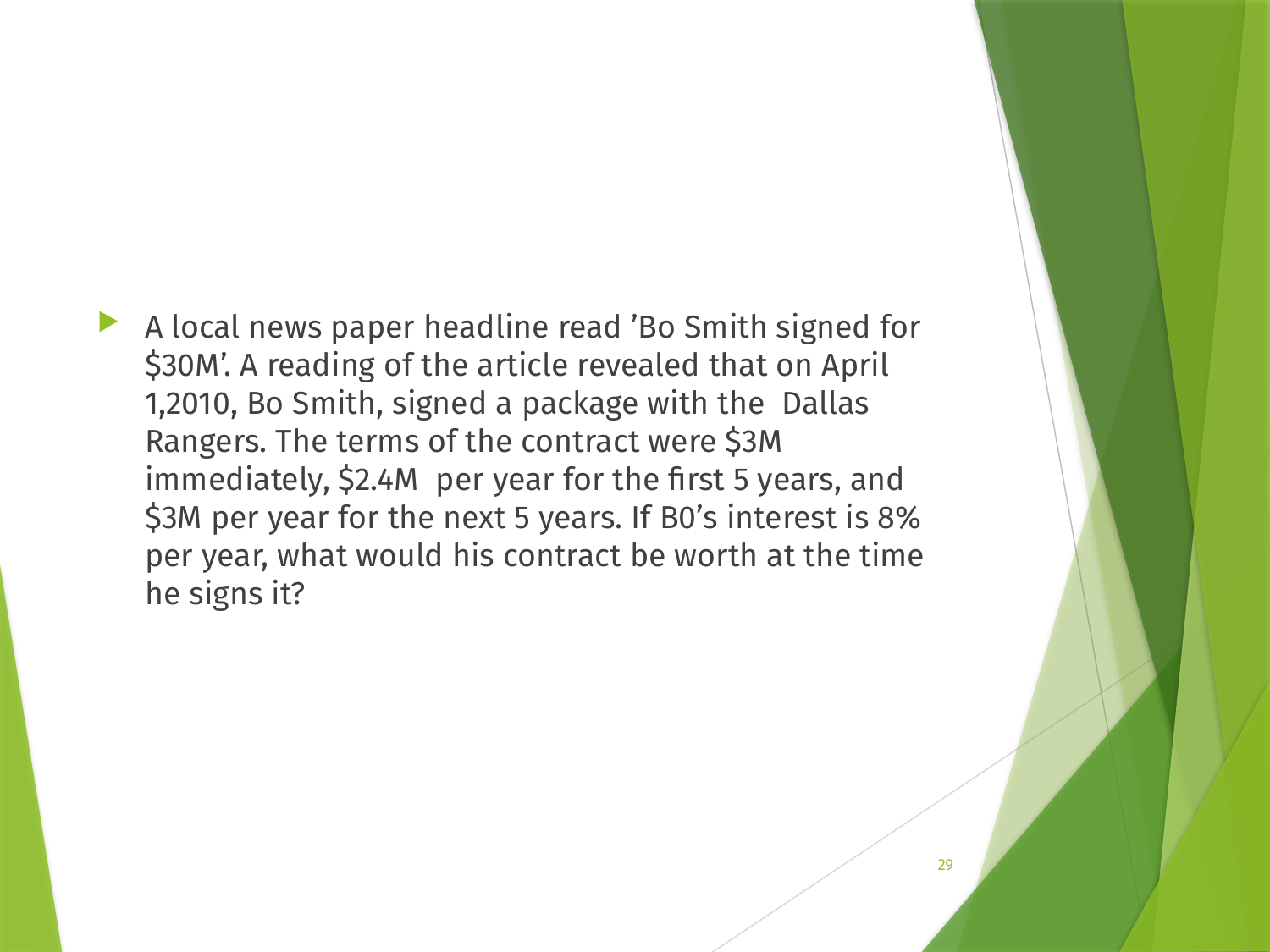

#
A local news paper headline read ’Bo Smith signed for $30M’. A reading of the article revealed that on April 1,2010, Bo Smith, signed a package with the  Dallas Rangers. The terms of the contract were $3M immediately, $2.4M  per year for the first 5 years, and $3M per year for the next 5 years. If B0’s interest is 8% per year, what would his contract be worth at the time he signs it?
29